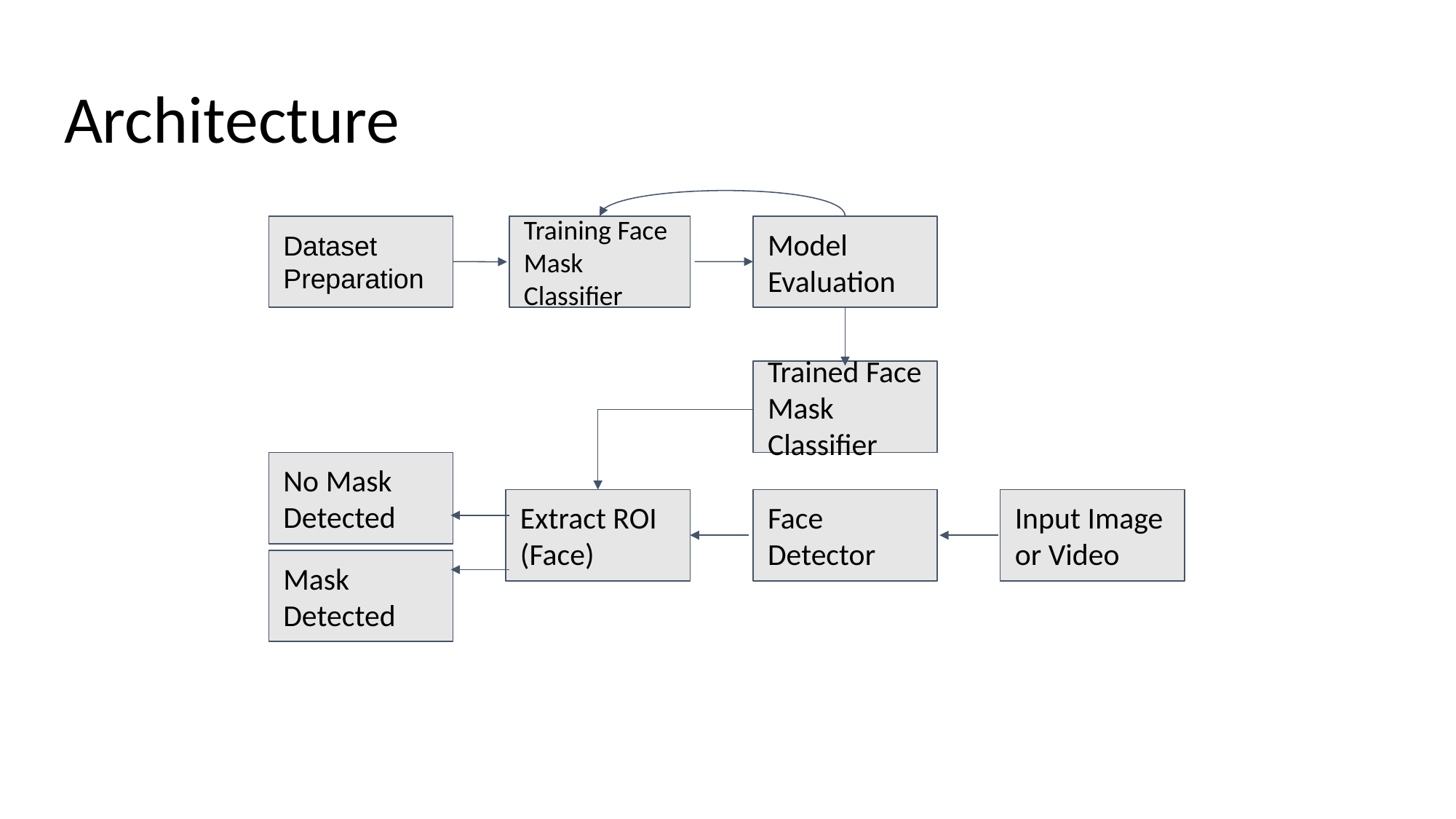

# Architecture
Dataset Preparation
Training Face Mask Classifier
Model Evaluation
Trained Face Mask Classifier
No Mask Detected
Extract ROI (Face)
Face Detector
Input Image or Video
Mask Detected